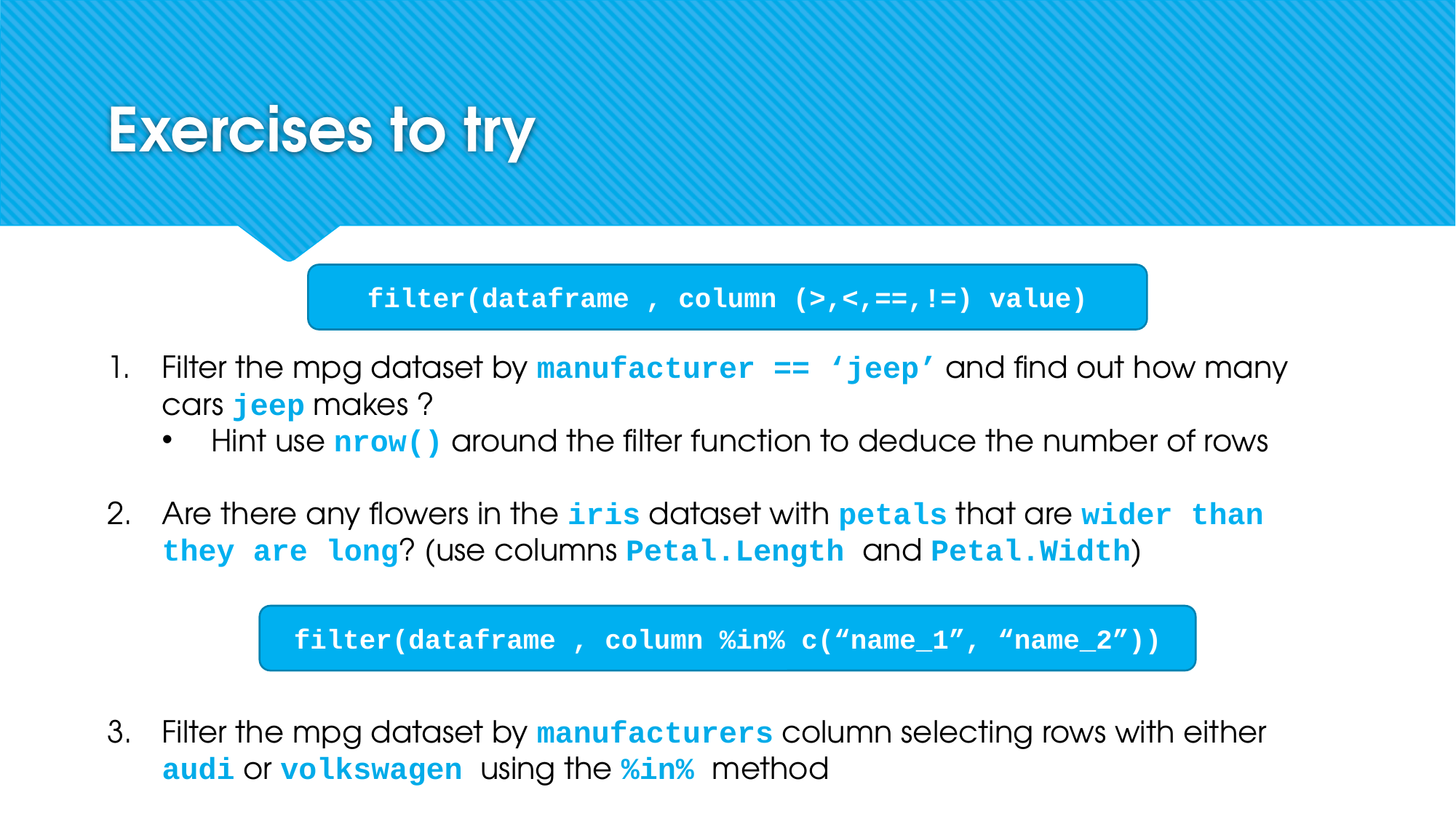

# Exercises to try
filter(dataframe , column (>,<,==,!=) value)
Filter the mpg dataset by manufacturer == ‘jeep’ and find out how many cars jeep makes ?
 Hint use nrow() around the filter function to deduce the number of rows

Are there any flowers in the iris dataset with petals that are wider than they are long? (use columns Petal.Length and Petal.Width)

Filter the mpg dataset by manufacturers column selecting rows with either audi or volkswagen using the %in% method

filter(dataframe , column %in% c(“name_1”, “name_2”))